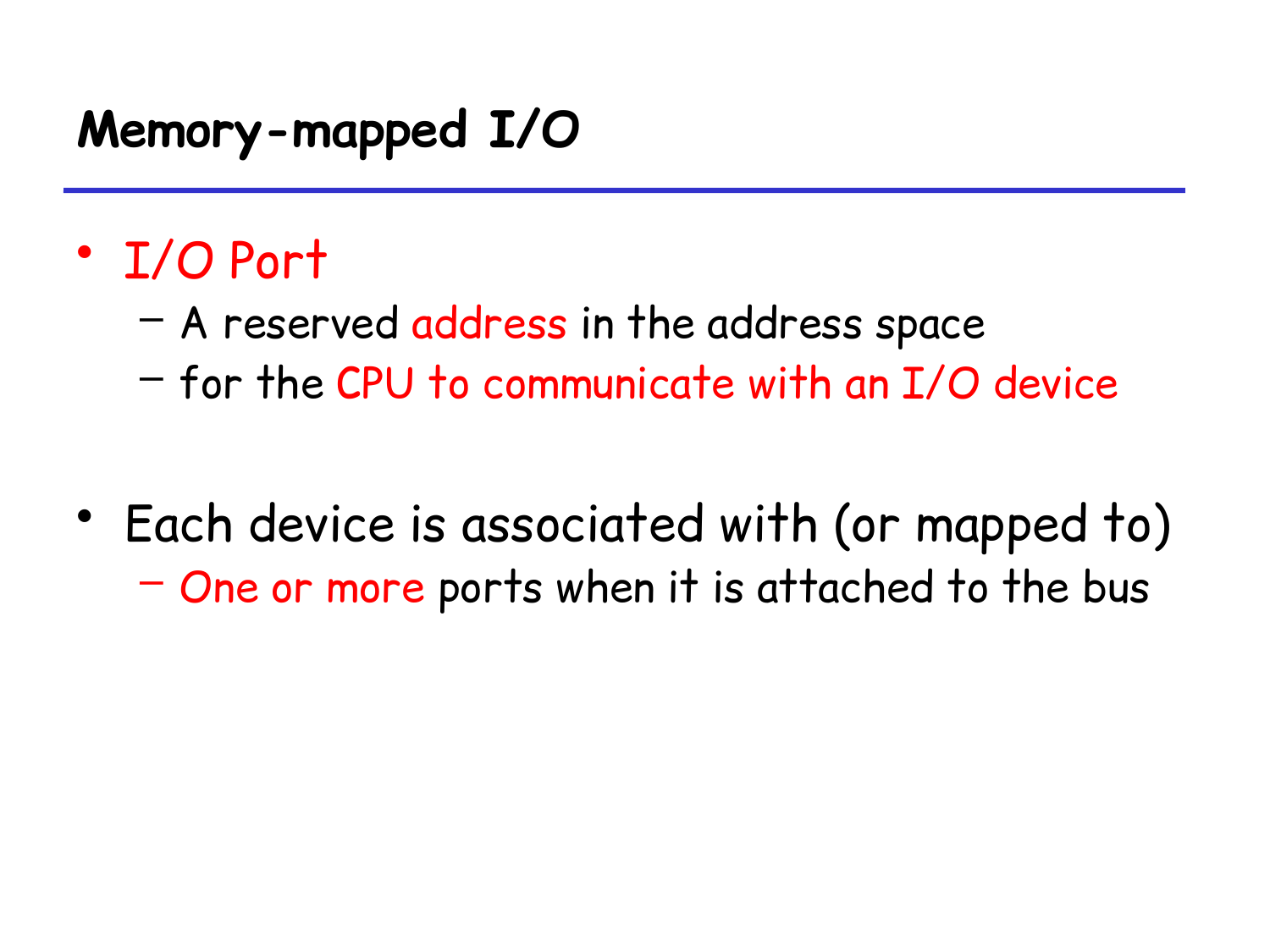

# Memory-mapped I/O
I/O Port
A reserved address in the address space
for the CPU to communicate with an I/O device

Each device is associated with (or mapped to)
One or more ports when it is attached to the bus
56